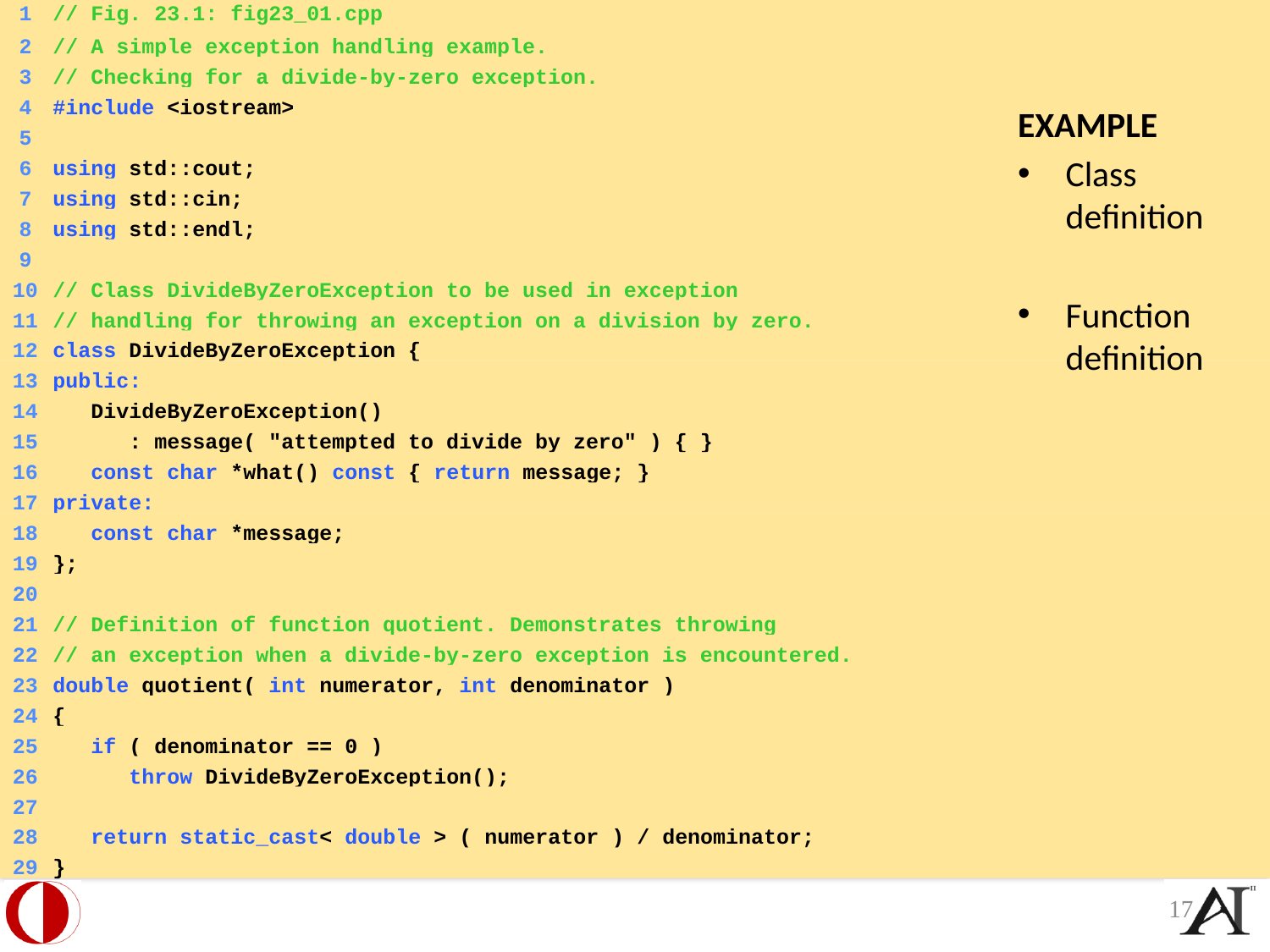

1	// Fig. 23.1: fig23_01.cpp

	2	// A simple exception handling example.

	3	// Checking for a divide-by-zero exception.

	4	#include <iostream>

	5

	6	using std::cout;

	7	using std::cin;

	8	using std::endl;

	9

	10	// Class DivideByZeroException to be used in exception

	11	// handling for throwing an exception on a division by zero.

	12	class DivideByZeroException {

	13	public:

	14	   DivideByZeroException()

	15	      : message( "attempted to divide by zero" ) { }

	16	   const char *what() const { return message; }

	17	private:

	18	   const char *message;

	19	};

	20

	21	// Definition of function quotient. Demonstrates throwing

	22	// an exception when a divide-by-zero exception is encountered.

	23	double quotient( int numerator, int denominator )

	24	{

	25	   if ( denominator == 0 )

	26	      throw DivideByZeroException();

	27

	28	   return static_cast< double > ( numerator ) / denominator;

	29	}

EXAMPLE
Class definition

Function definition
17